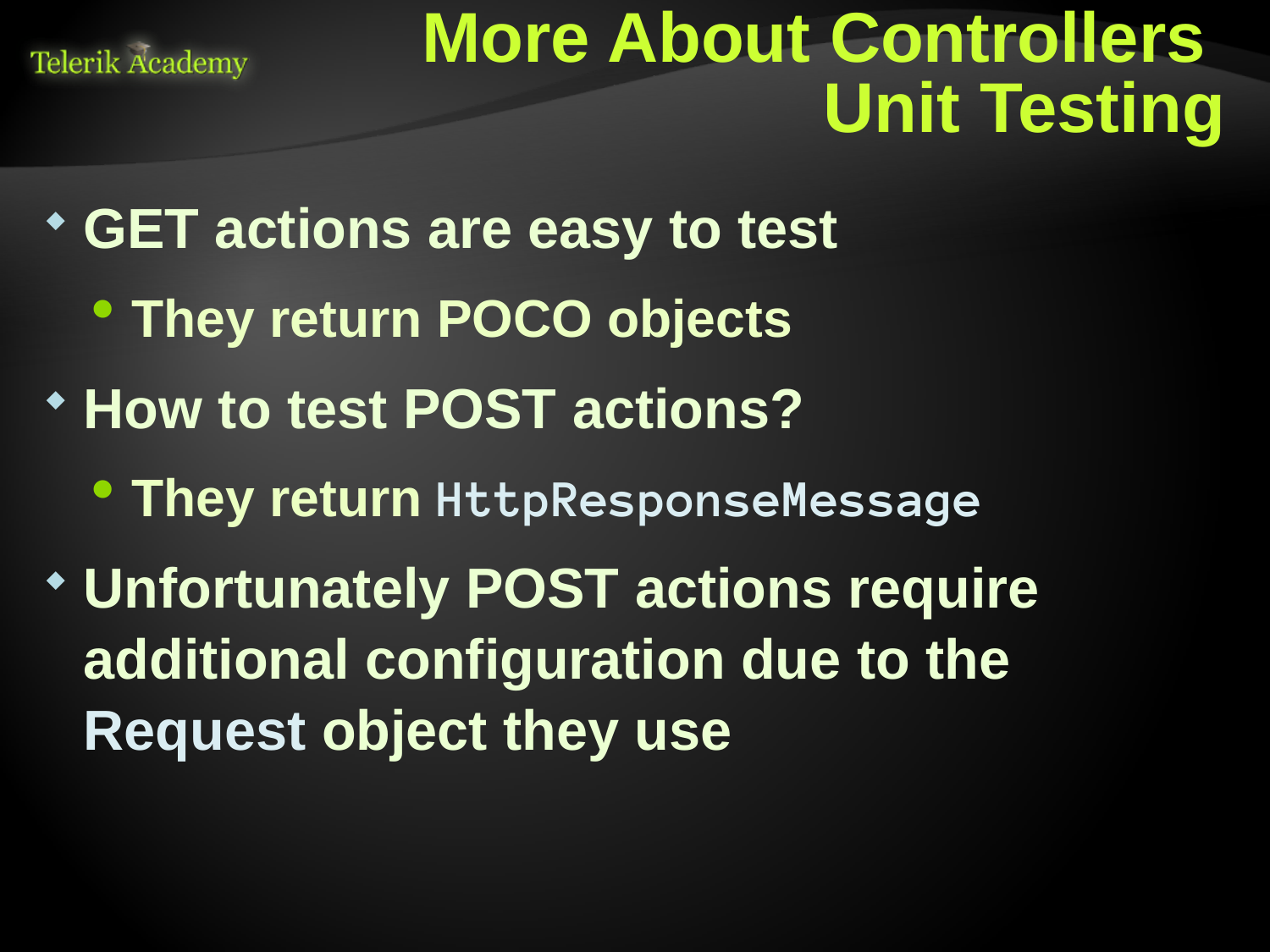

# More About Controllers Unit Testing
GET actions are easy to test
They return POCO objects
How to test POST actions?
They return HttpResponseMessage
Unfortunately POST actions require additional configuration due to the Request object they use